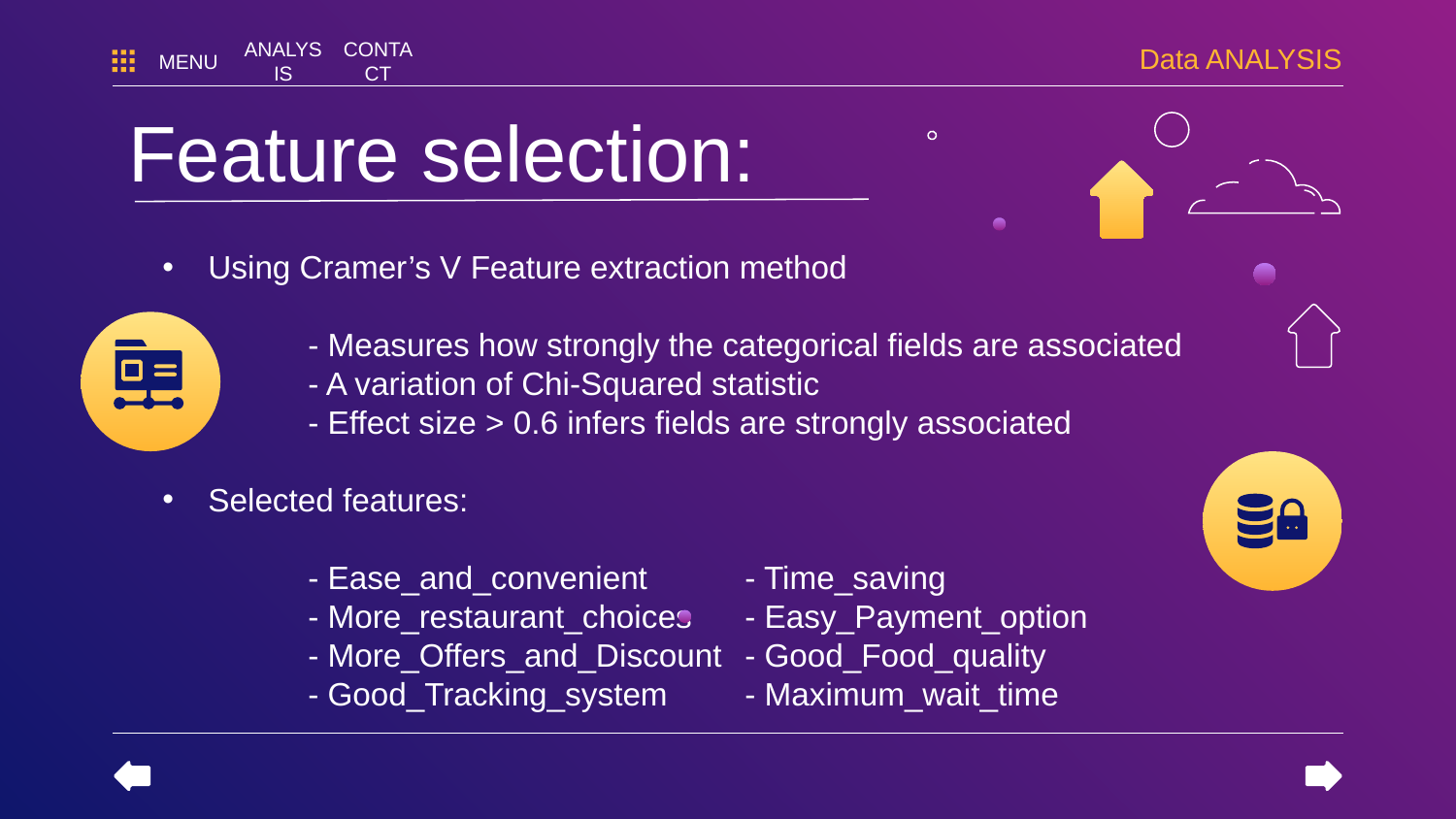

Data ANALYSIS
MENU
ANALYSIS
CONTACT

Feature selection:

Using Cramer’s V Feature extraction method

	- Measures how strongly the categorical fields are associated
	- A variation of Chi-Squared statistic
	- Effect size > 0.6 infers fields are strongly associated

Selected features:

	- Ease_and_convenient	- Time_saving
	- More_restaurant_choices	- Easy_Payment_option
	- More_Offers_and_Discount	- Good_Food_quality
	- Good_Tracking_system	- Maximum_wait_time